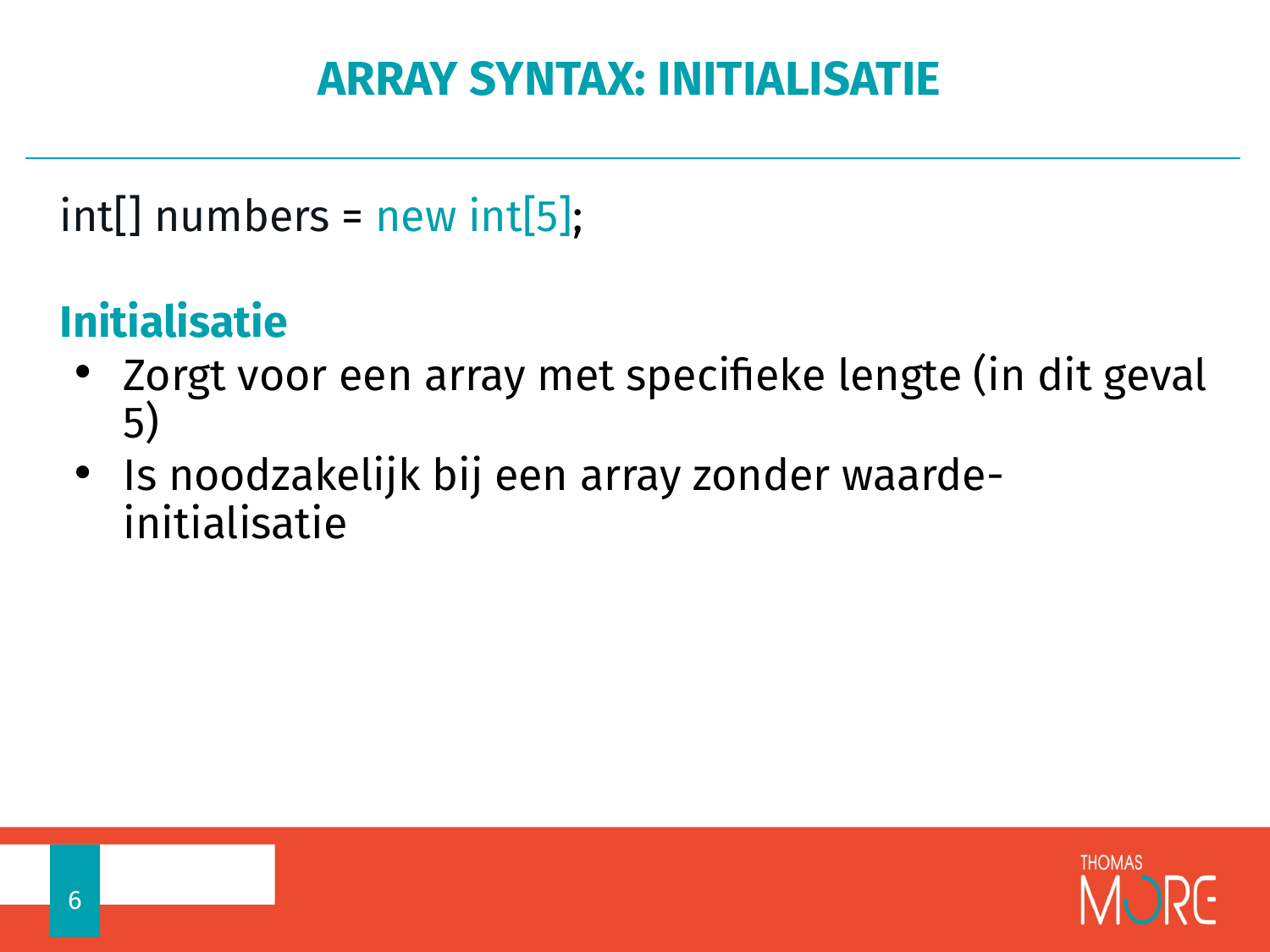

# ARRAY SYNTAX: INITIALISATIE
int[] numbers = new int[5];

Initialisatie
Zorgt voor een array met specifieke lengte (in dit geval 5)
Is noodzakelijk bij een array zonder waarde-initialisatie

6